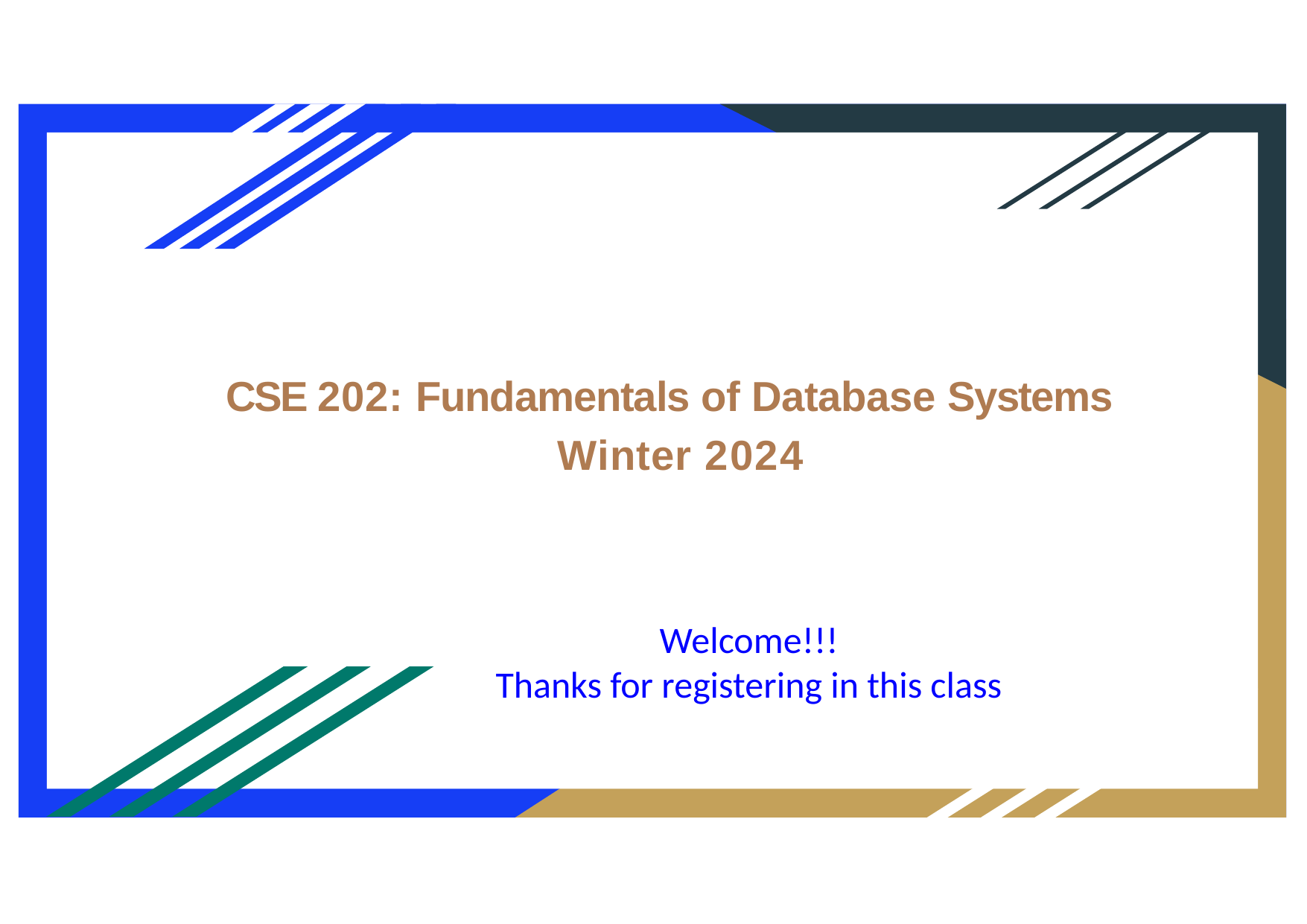

# CSE 202: Fundamentals of Database Systems  Winter 2024
Welcome!!!
Thanks for registering in this class